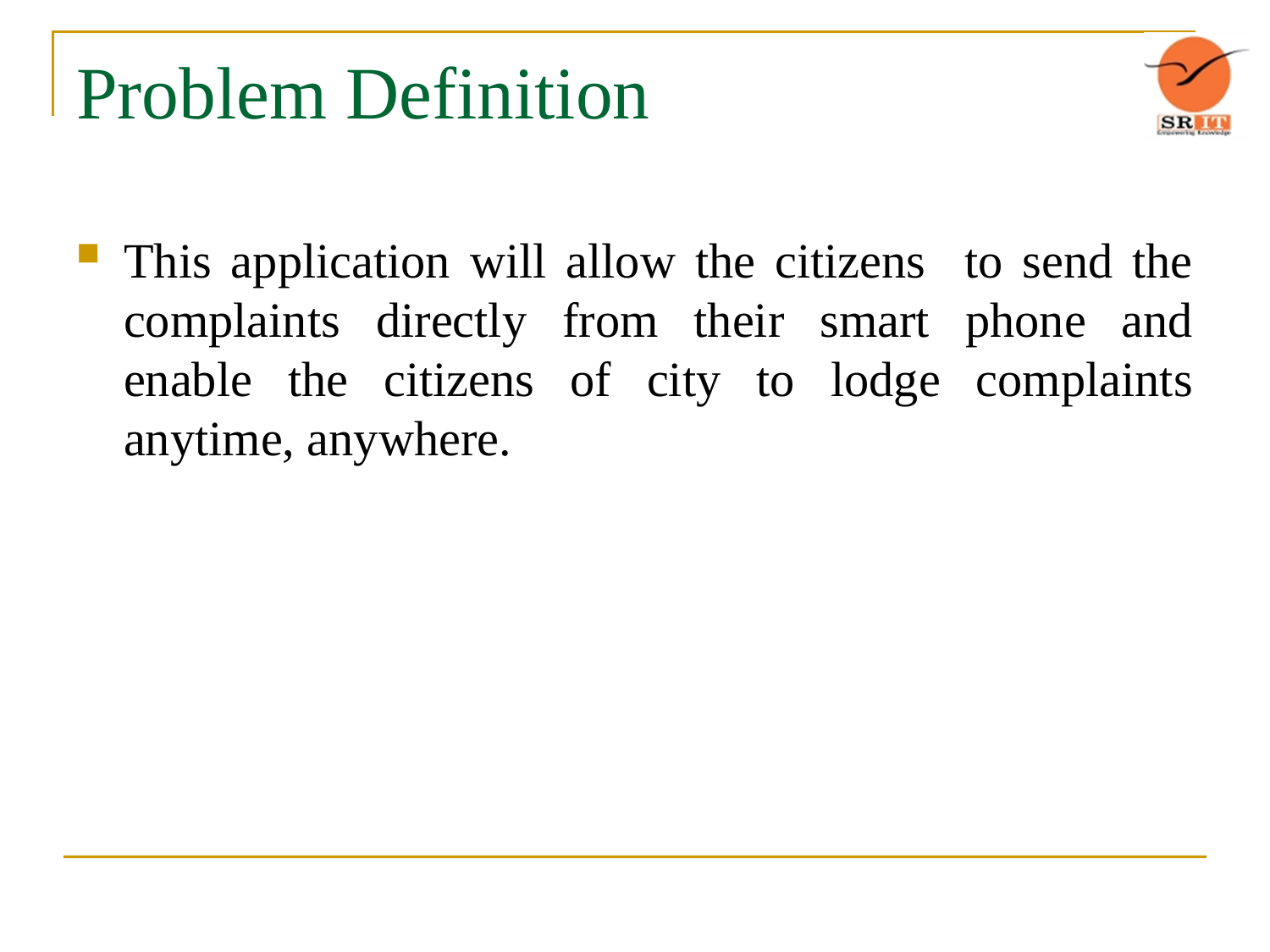

# Problem Definition
This application will allow the citizens  to send the complaints directly from their smart phone and enable the citizens of city to lodge complaints anytime, anywhere.